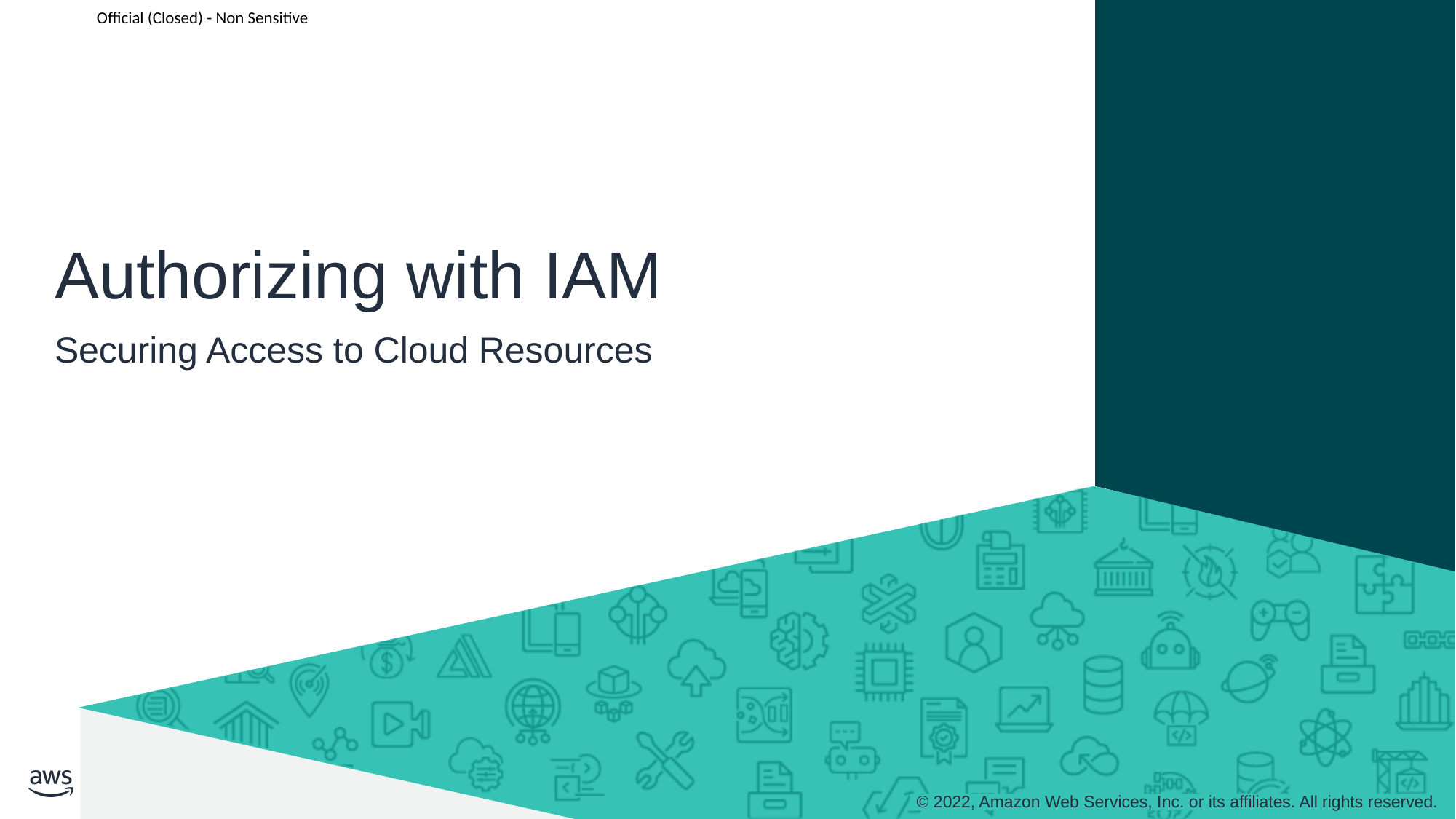

# Authorizing with IAM
Securing Access to Cloud Resources